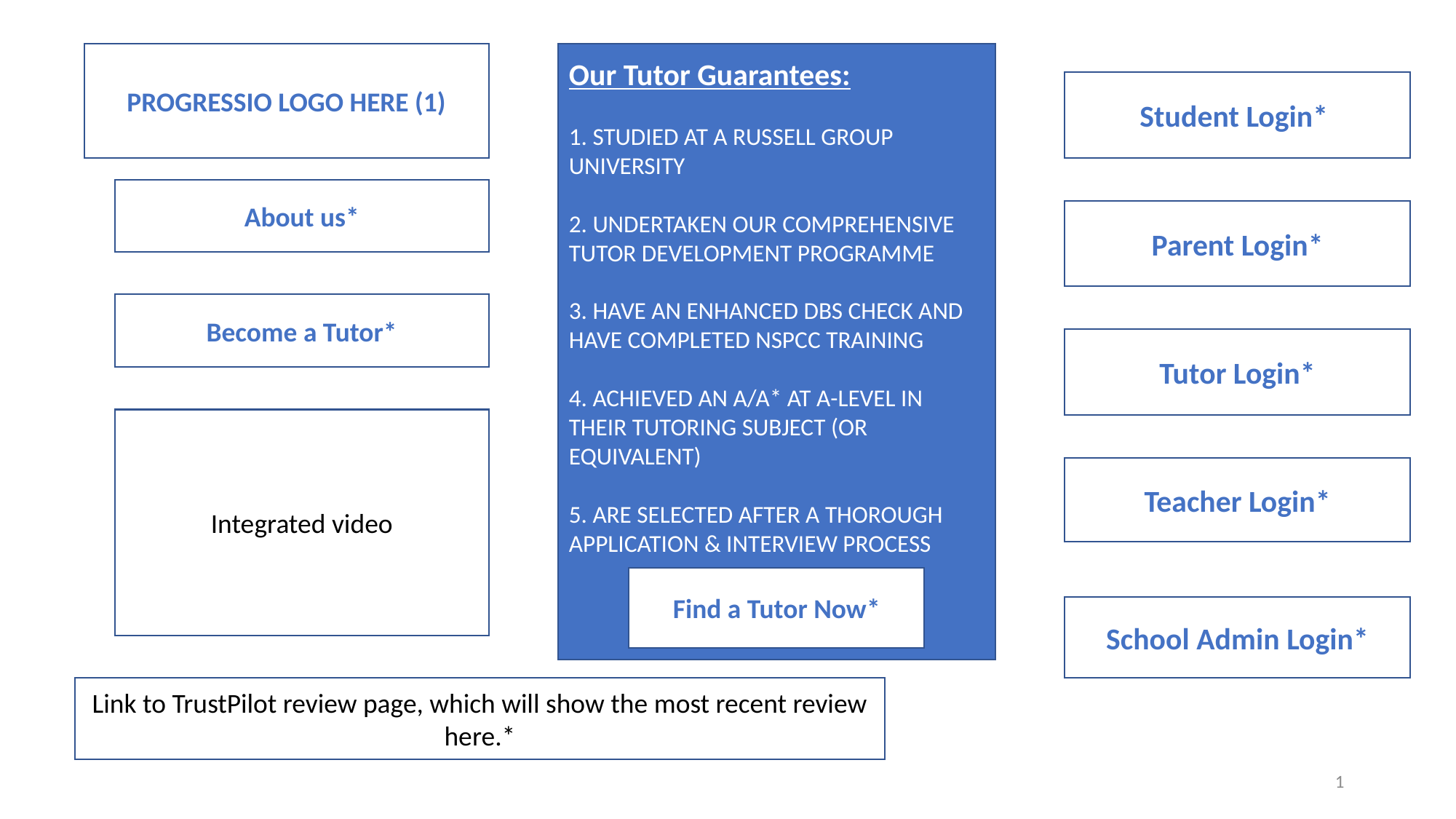

PROGRESSIO LOGO HERE (1)

Our Tutor Guarantees:

1. STUDIED AT A RUSSELL GROUP UNIVERSITY

2. UNDERTAKEN OUR COMPREHENSIVE TUTOR DEVELOPMENT PROGRAMME

3. HAVE AN ENHANCED DBS CHECK AND HAVE COMPLETED NSPCC TRAINING

4. ACHIEVED AN A/A* AT A-LEVEL IN THEIR TUTORING SUBJECT (OR EQUIVALENT)

5. ARE SELECTED AFTER A THOROUGH APPLICATION & INTERVIEW PROCESS

Student Login*
About us*
Parent Login*
Become a Tutor*
Tutor Login*
Integrated video
Teacher Login*
Find a Tutor Now*
School Admin Login*
Link to TrustPilot review page, which will show the most recent review here.*
1